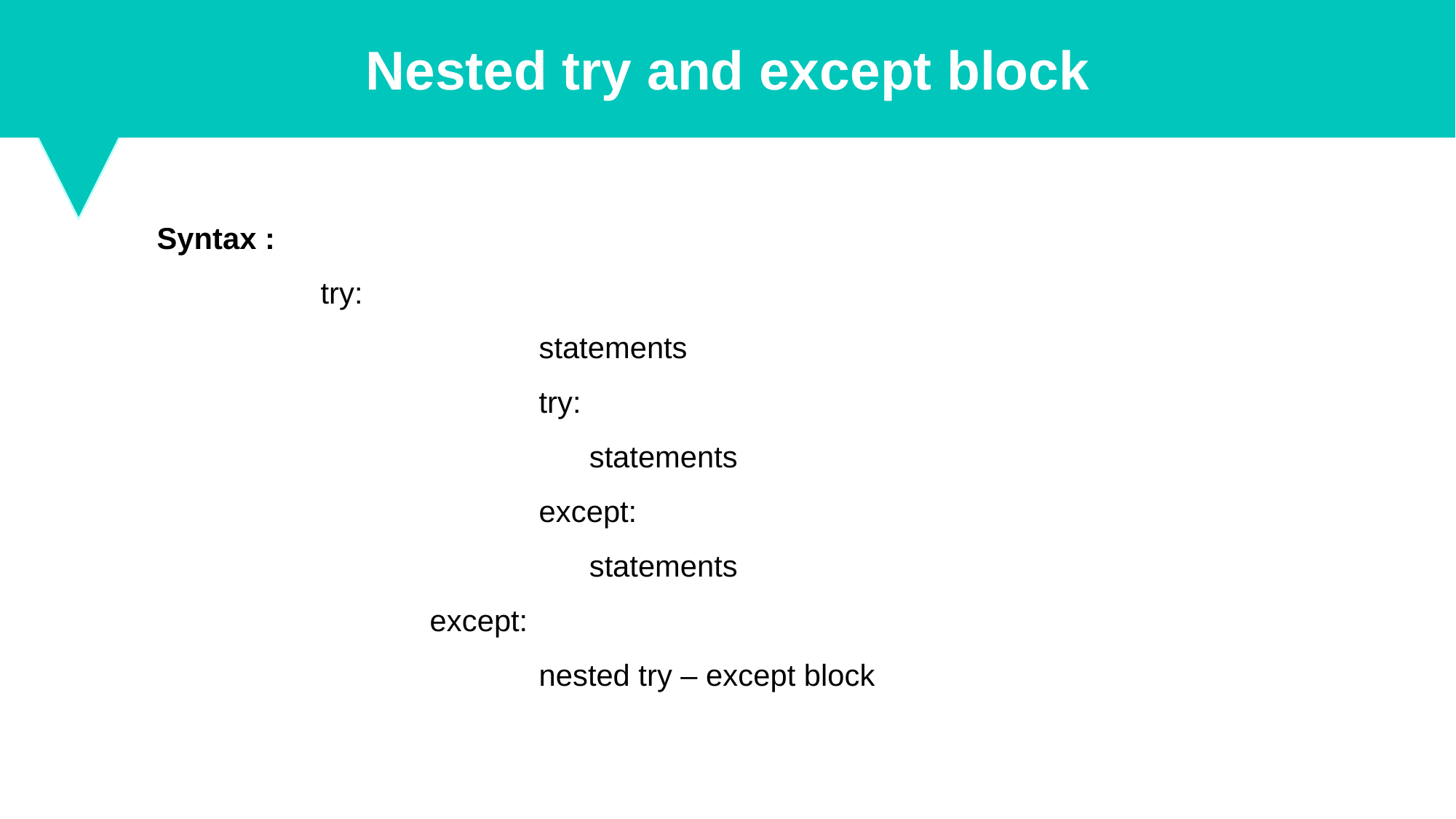

Nested try and except block

Syntax :
try:
			statements
			try:
			      statements
			except:
			      statements
		except:
			nested try – except block